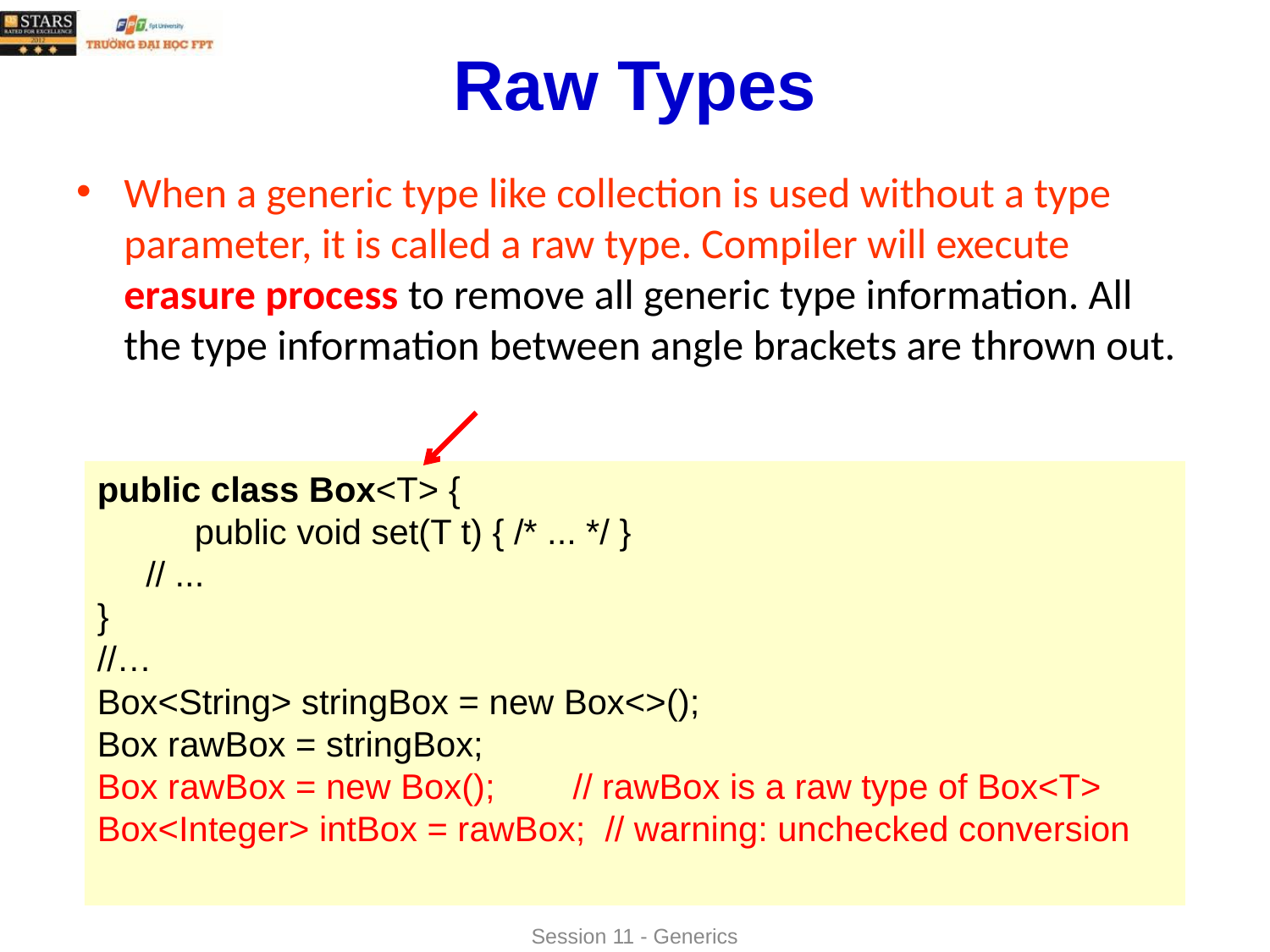

# Raw Types
When a generic type like collection is used without a type parameter, it is called a raw type. Compiler will execute erasure process to remove all generic type information. All the type information between angle brackets are thrown out.
public class Box<T> {
          public void set(T t) { /* ... */ }
     // ...
}
//…
Box<String> stringBox = new Box<>();
Box rawBox = stringBox;
Box rawBox = new Box();        // rawBox is a raw type of Box<T>
Box<Integer> intBox = rawBox;  // warning: unchecked conversion

Session 11 - Generics